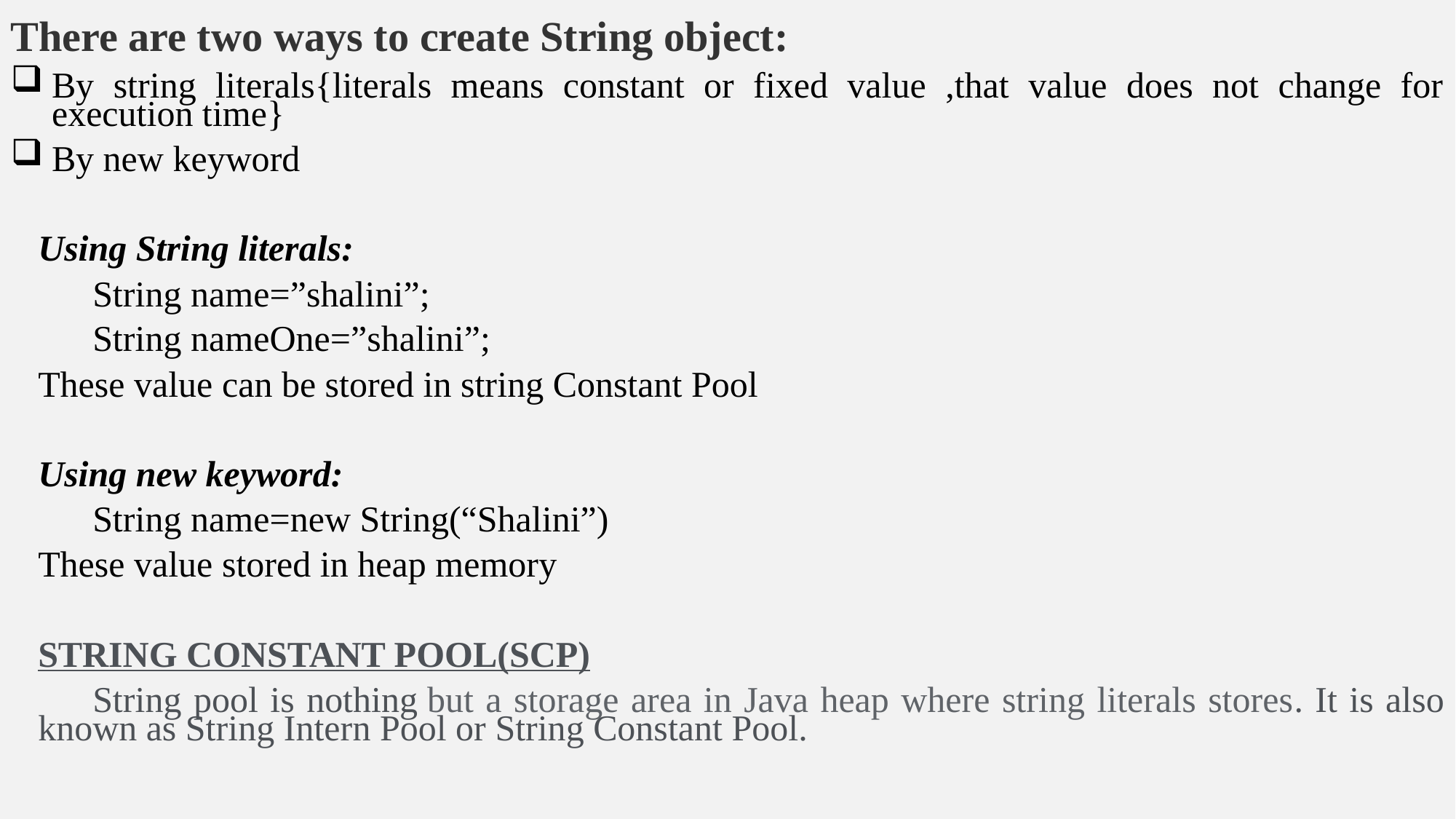

There are two ways to create String object:
By string literals{literals means constant or fixed value ,that value does not change for execution time}
By new keyword

Using String literals:
String name=”shalini”;
String nameOne=”shalini”;
These value can be stored in string Constant Pool

Using new keyword:
String name=new String(“Shalini”)
These value stored in heap memory

STRING CONSTANT POOL(SCP)
	String pool is nothing but a storage area in Java heap where string literals stores. It is also known as String Intern Pool or String Constant Pool.